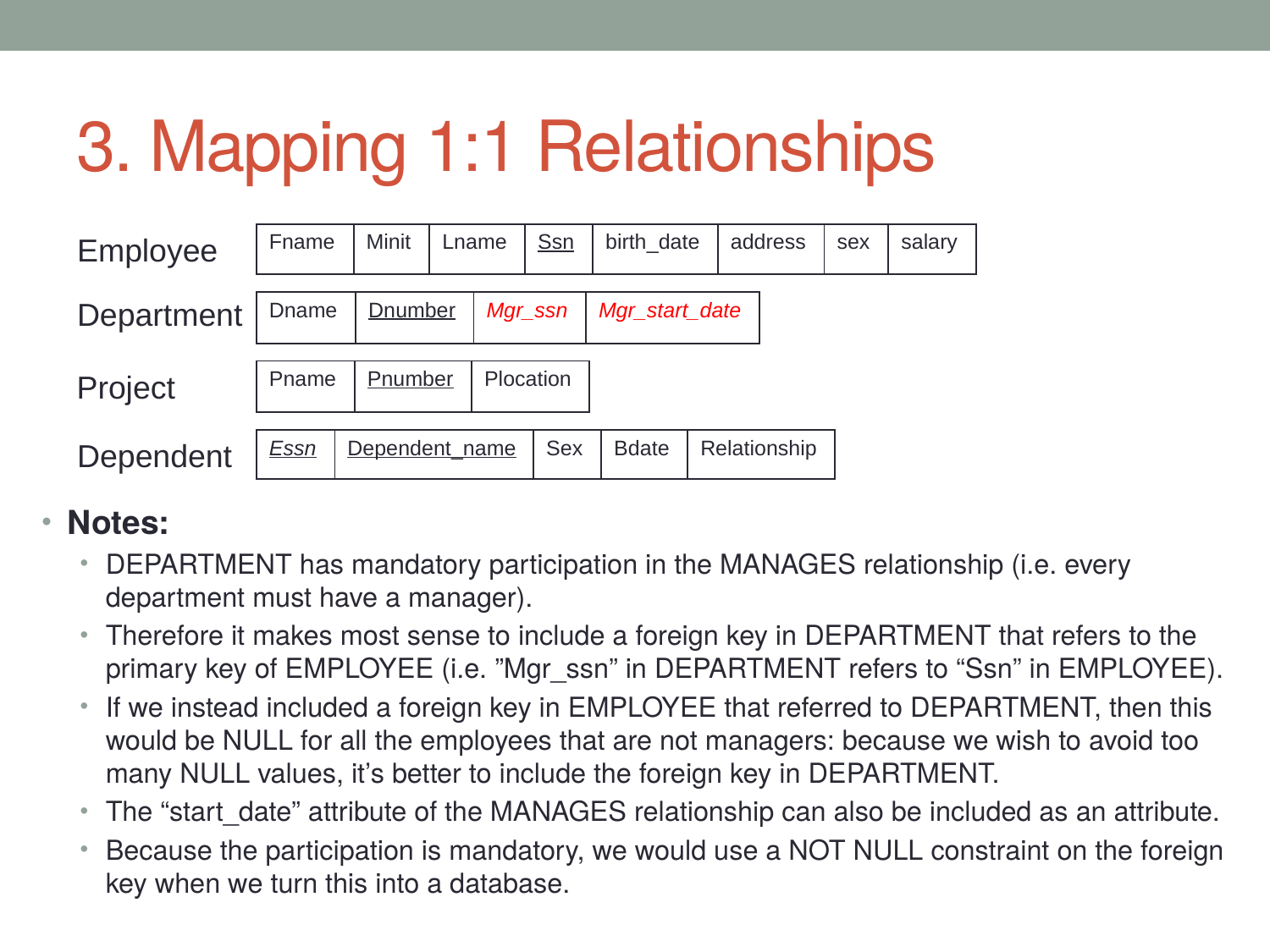

# 3. Mapping 1:1 Relationships
Employee
| Fname | Minit | Lname | Ssn | birth\_date | address | sex | salary |
| --- | --- | --- | --- | --- | --- | --- | --- |
Department
| Dname | Dnumber | Mgr\_ssn | Mgr\_start\_date |
| --- | --- | --- | --- |
| Pname | Pnumber | Plocation |
| --- | --- | --- |
Project
| Essn | Dependent\_name | Sex | Bdate | Relationship |
| --- | --- | --- | --- | --- |
Dependent
Notes:
DEPARTMENT has mandatory participation in the MANAGES relationship (i.e. every department must have a manager).
Therefore it makes most sense to include a foreign key in DEPARTMENT that refers to the primary key of EMPLOYEE (i.e. ”Mgr_ssn” in DEPARTMENT refers to “Ssn” in EMPLOYEE).
If we instead included a foreign key in EMPLOYEE that referred to DEPARTMENT, then this would be NULL for all the employees that are not managers: because we wish to avoid too many NULL values, it’s better to include the foreign key in DEPARTMENT.
The “start_date” attribute of the MANAGES relationship can also be included as an attribute.
Because the participation is mandatory, we would use a NOT NULL constraint on the foreign key when we turn this into a database.